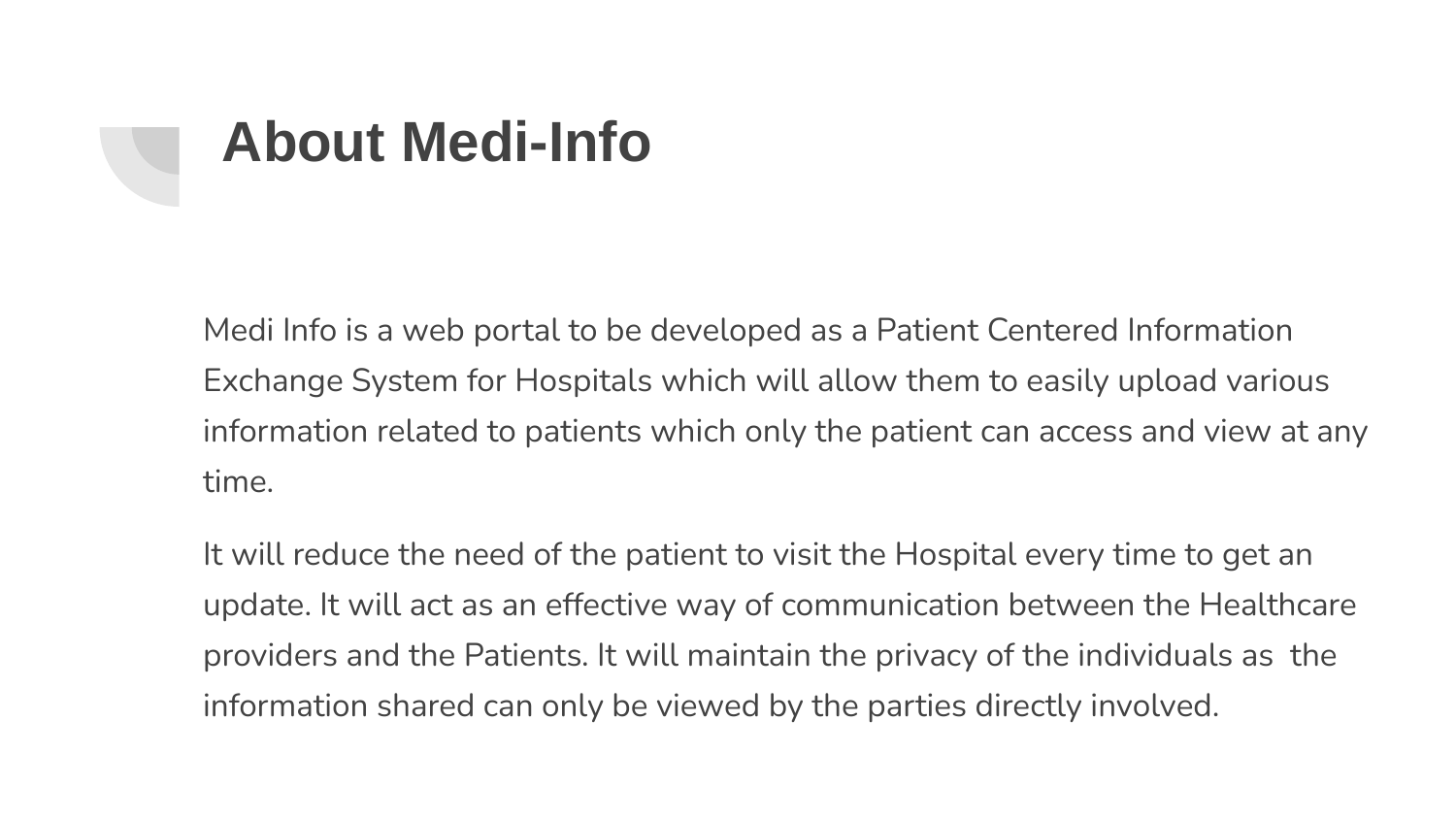

# About Medi-Info
Medi Info is a web portal to be developed as a Patient Centered Information Exchange System for Hospitals which will allow them to easily upload various information related to patients which only the patient can access and view at any time.
It will reduce the need of the patient to visit the Hospital every time to get an update. It will act as an effective way of communication between the Healthcare providers and the Patients. It will maintain the privacy of the individuals as  the information shared can only be viewed by the parties directly involved.